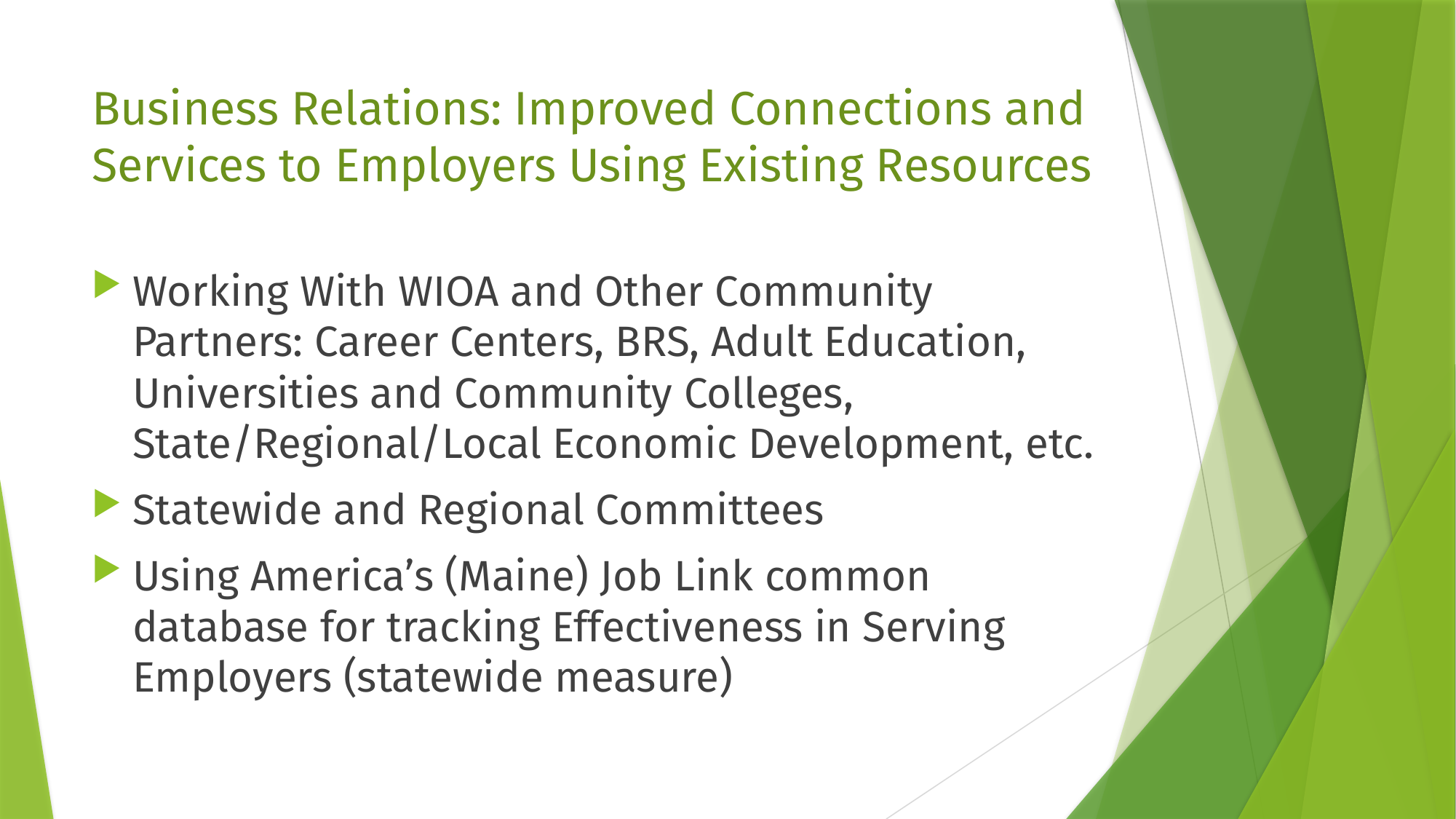

# Business Relations: Improved Connections and Services to Employers Using Existing Resources
Working With WIOA and Other Community Partners: Career Centers, BRS, Adult Education, Universities and Community Colleges, State/Regional/Local Economic Development, etc.
Statewide and Regional Committees
Using America’s (Maine) Job Link common database for tracking Effectiveness in Serving Employers (statewide measure)